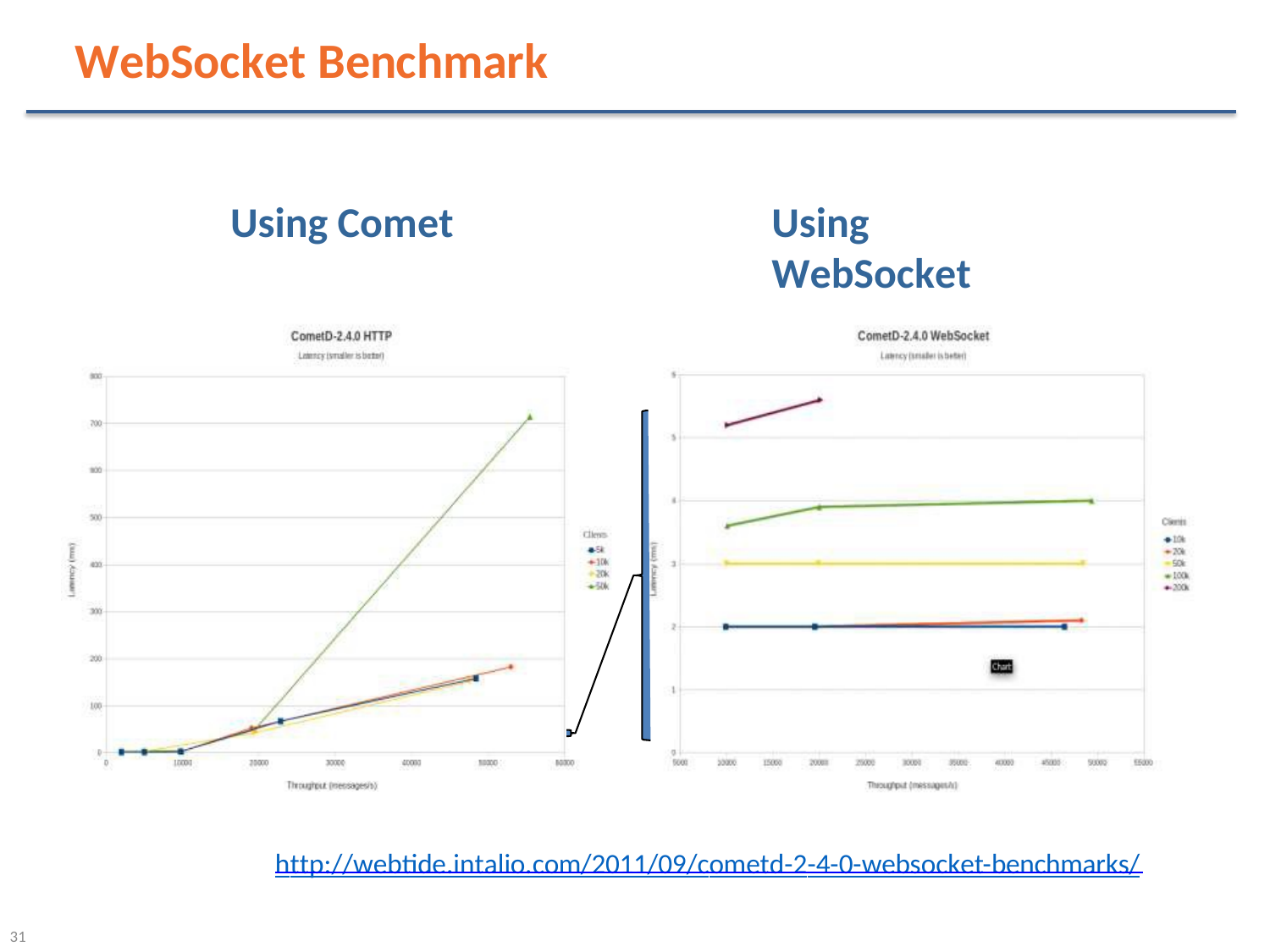

WebSocket Benchmark

Using Comet
Using WebSocket

http://webtide.intalio.com/2011/09/cometd-2-4-0-websocket-benchmarks/

31